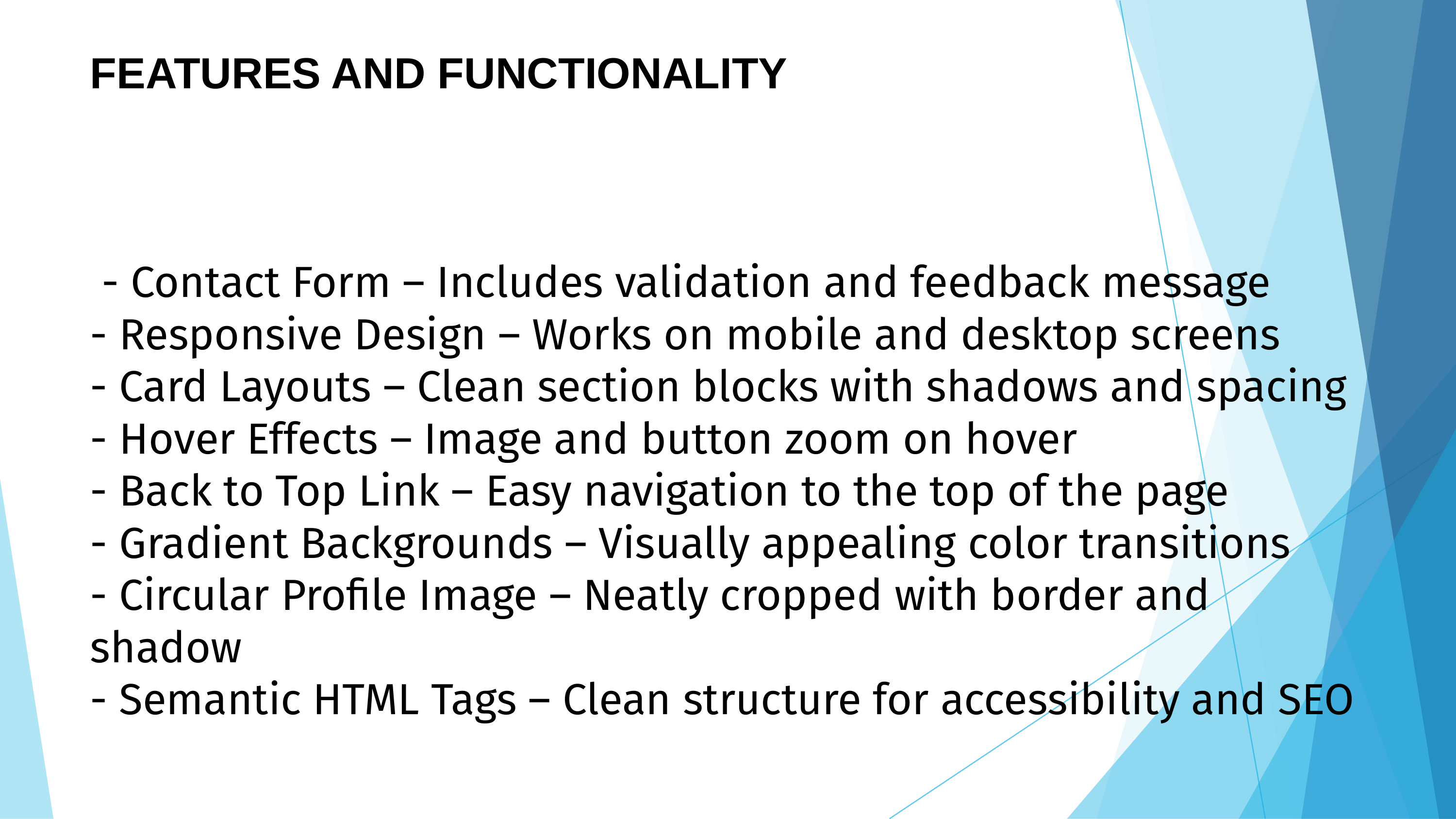

FEATURES AND FUNCTIONALITY

 - Contact Form – Includes validation and feedback message
- Responsive Design – Works on mobile and desktop screens
- Card Layouts – Clean section blocks with shadows and spacing
- Hover Effects – Image and button zoom on hover
- Back to Top Link – Easy navigation to the top of the page
- Gradient Backgrounds – Visually appealing color transitions
- Circular Profile Image – Neatly cropped with border and shadow
- Semantic HTML Tags – Clean structure for accessibility and SEO